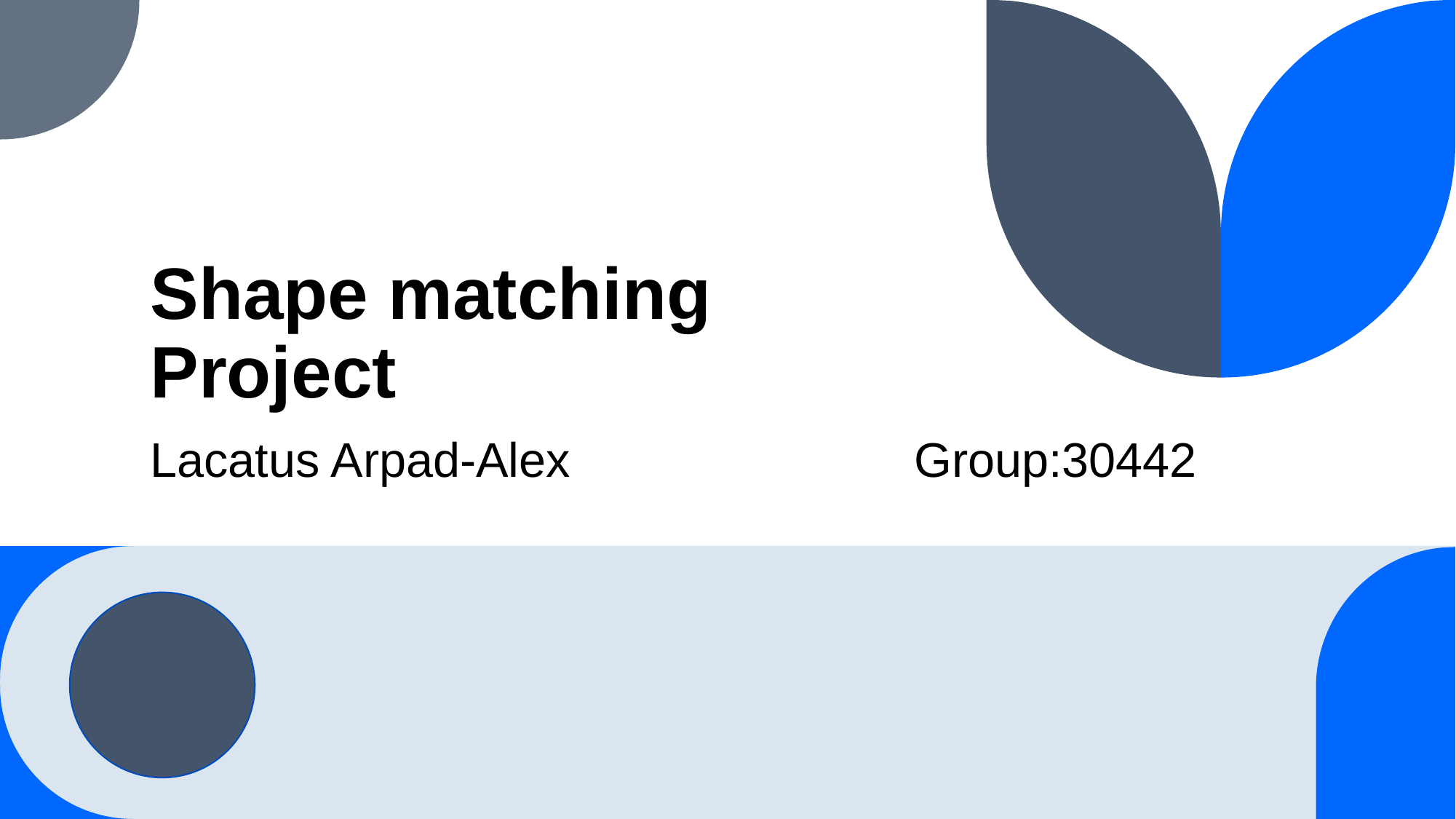

# Shape matching Project
Lacatus Arpad-Alex 				Group:30442